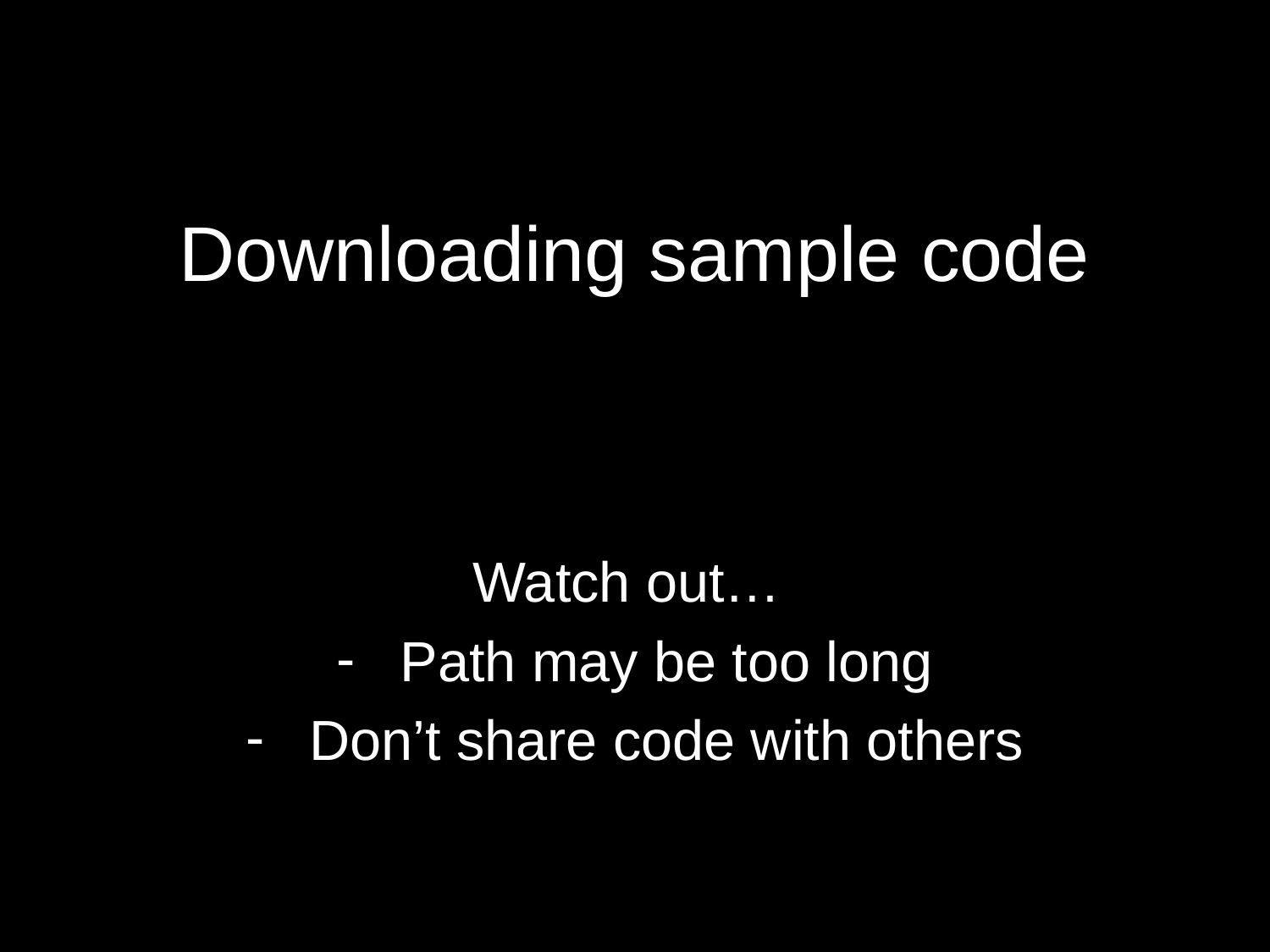

# Downloading sample code
Watch out…
Path may be too long
Don’t share code with others